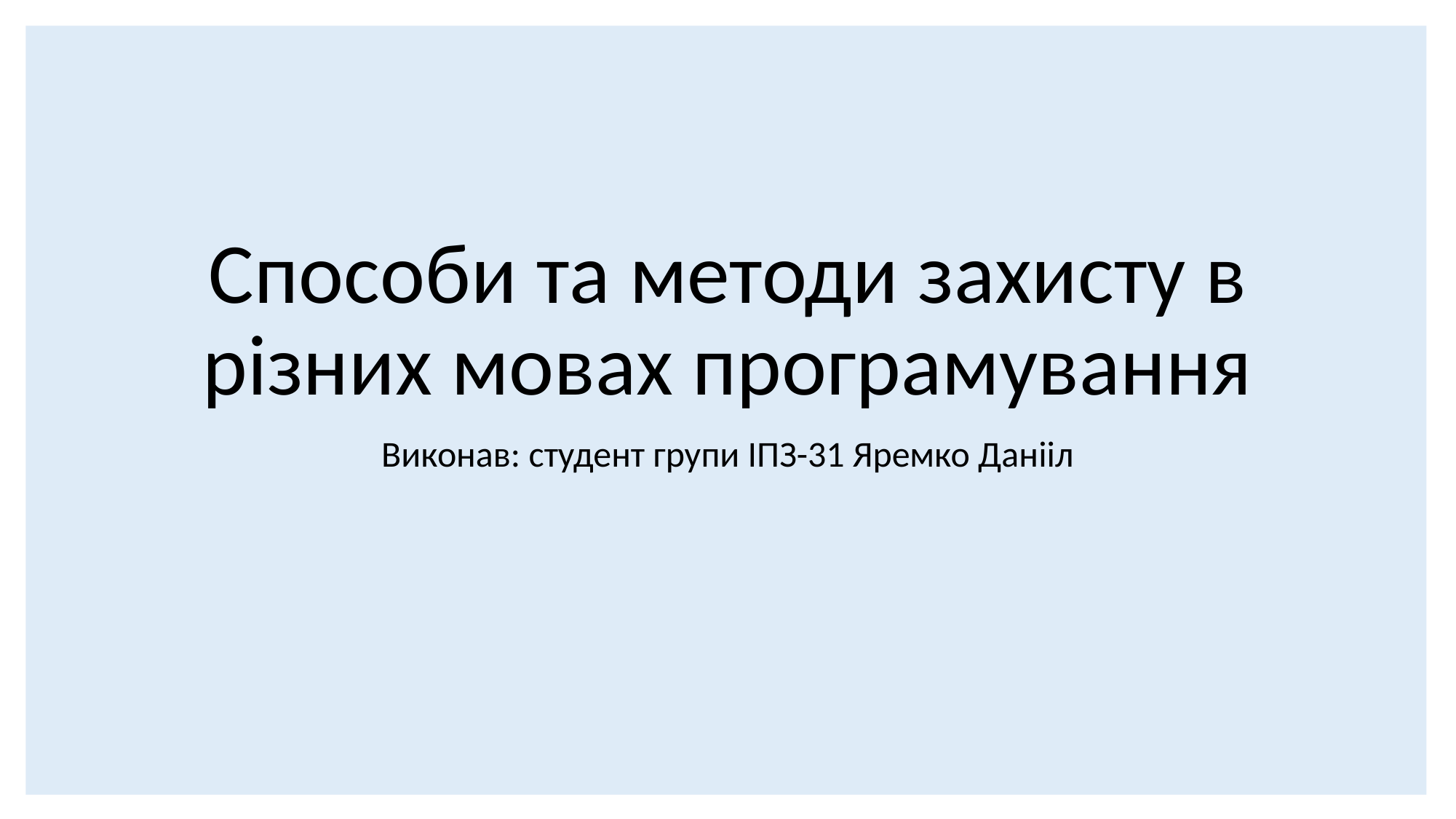

# Способи та методи захисту в різних мовах програмування
Виконав: студент групи ІПЗ-31 Яремко Данііл